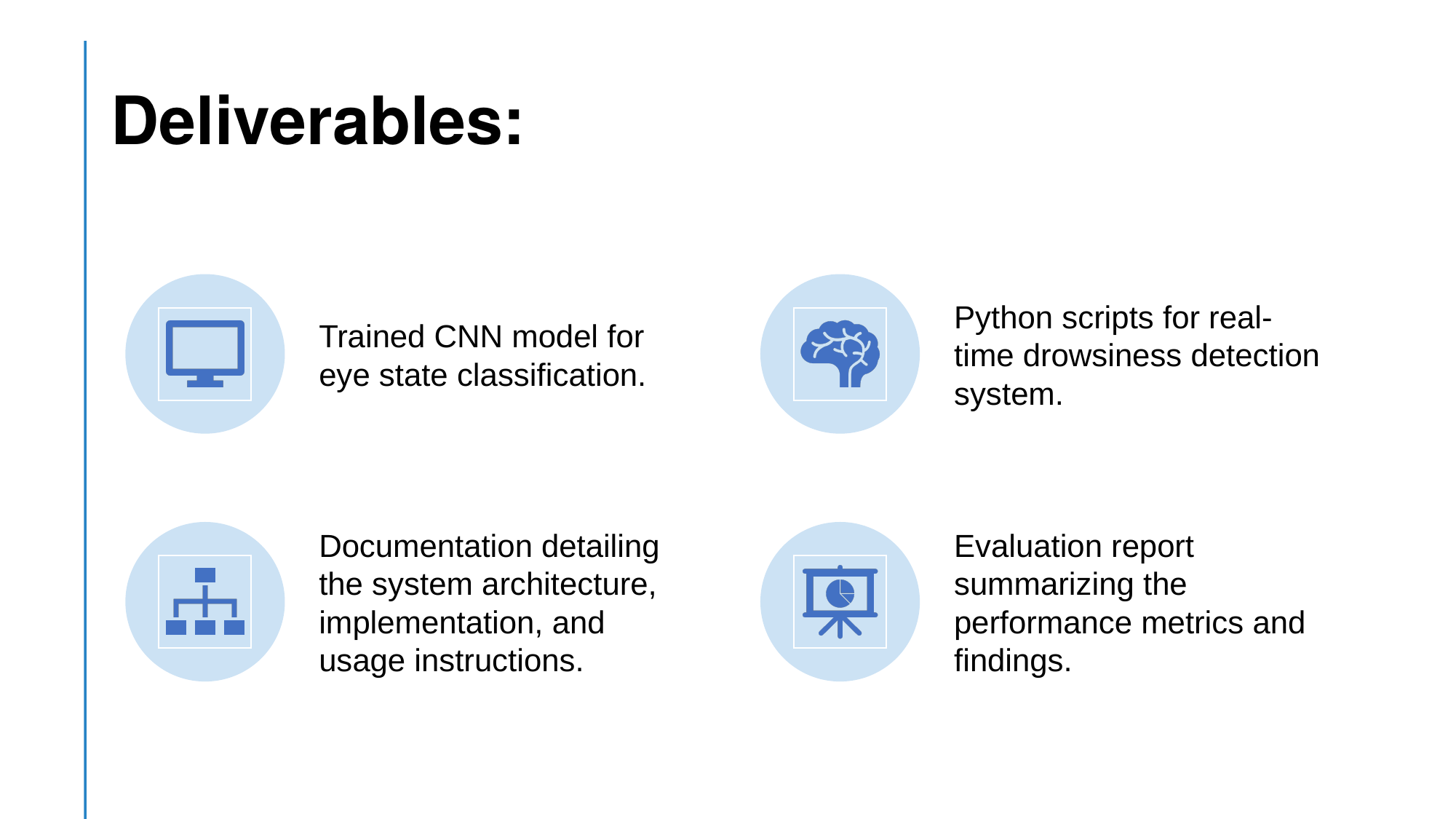

# Deliverables:
Trained CNN model for eye state classification.
Python scripts for real-time drowsiness detection system.
Documentation detailing the system architecture, implementation, and usage instructions.
Evaluation report summarizing the performance metrics and findings.